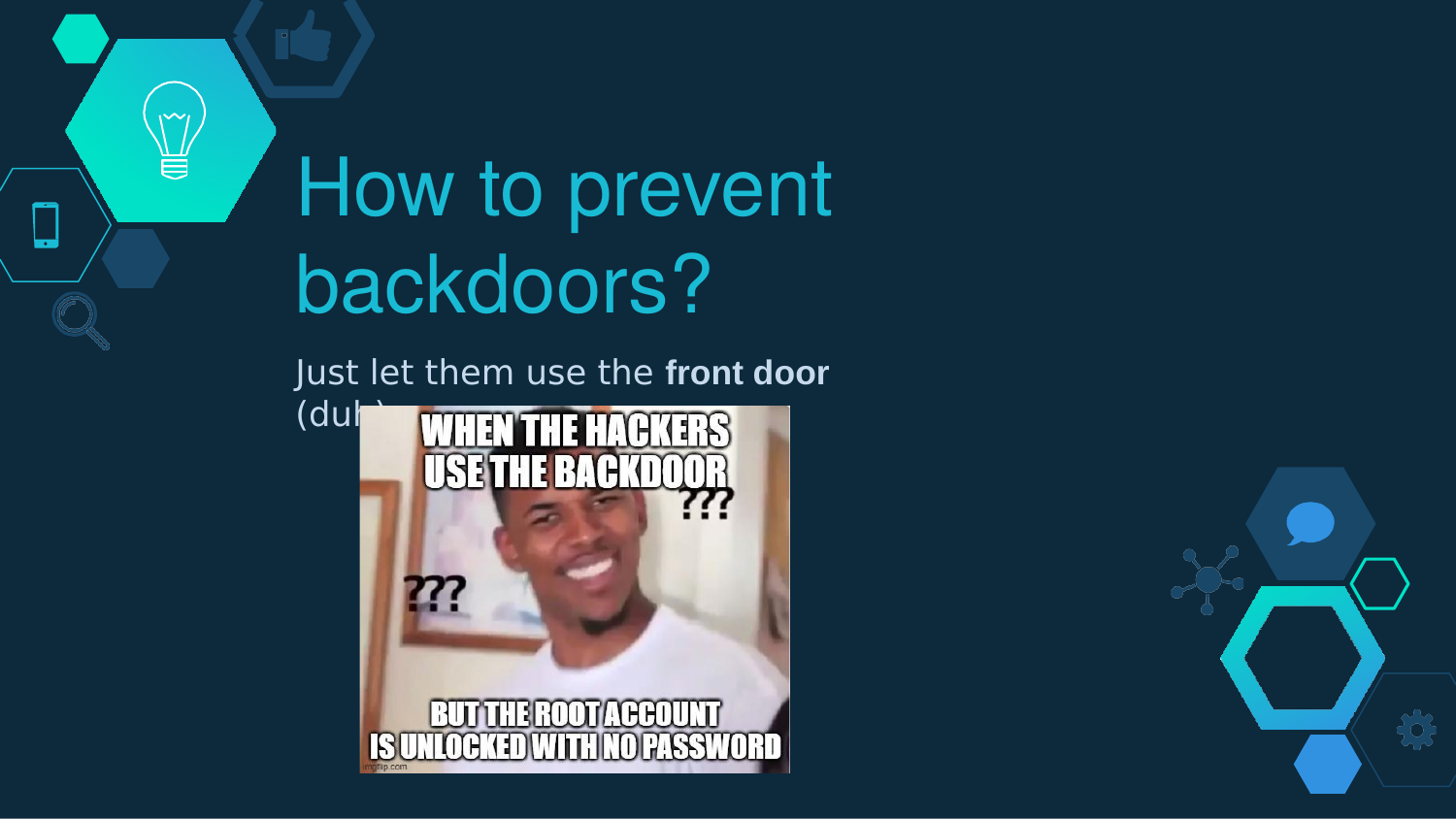

# How to prevent  backdoors?

Just let them use the front door (duh)